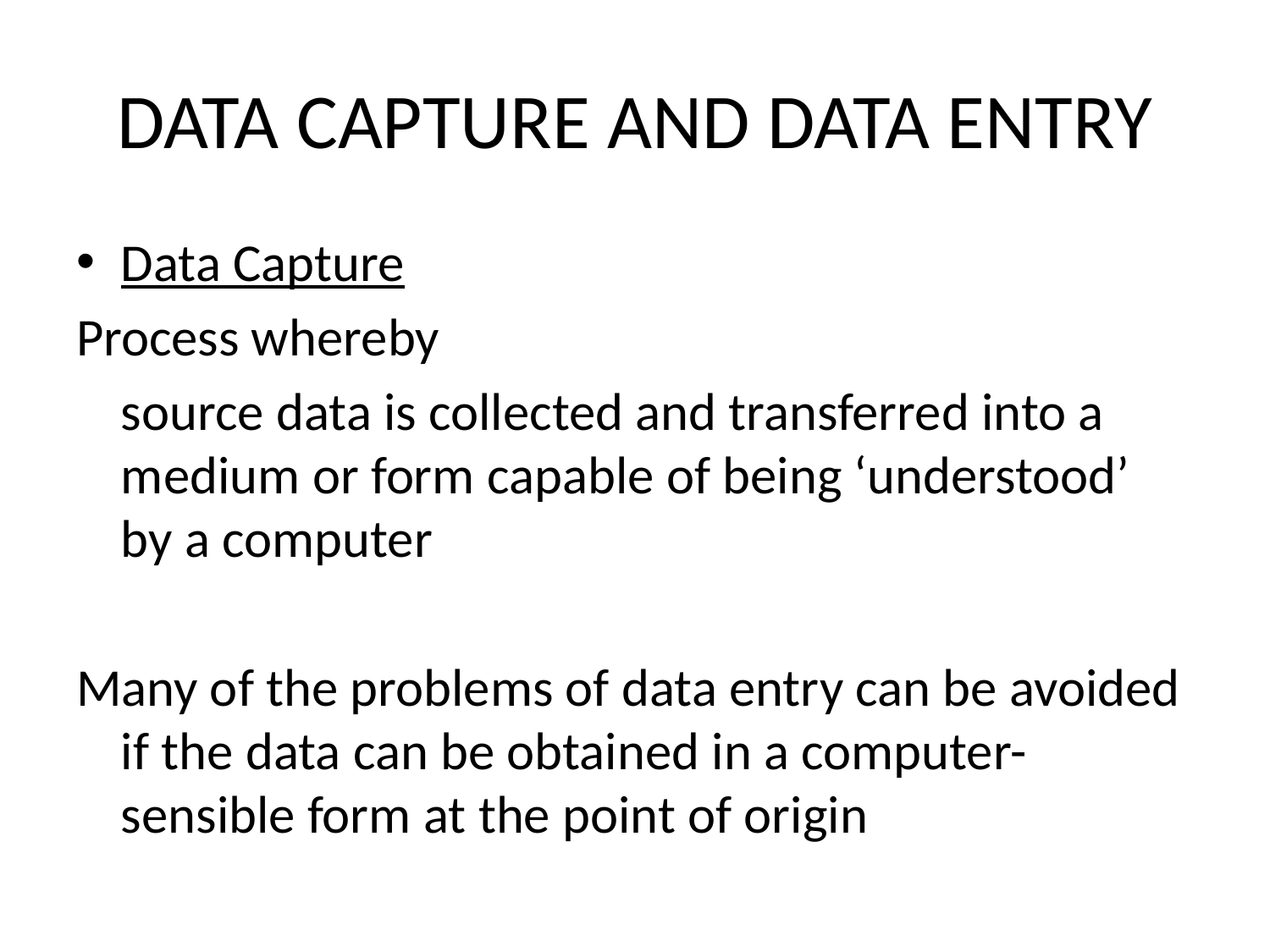

# DATA CAPTURE AND DATA ENTRY
Data Capture
Process whereby
	source data is collected and transferred into a medium or form capable of being ‘understood’ by a computer

Many of the problems of data entry can be avoided if the data can be obtained in a computer-sensible form at the point of origin